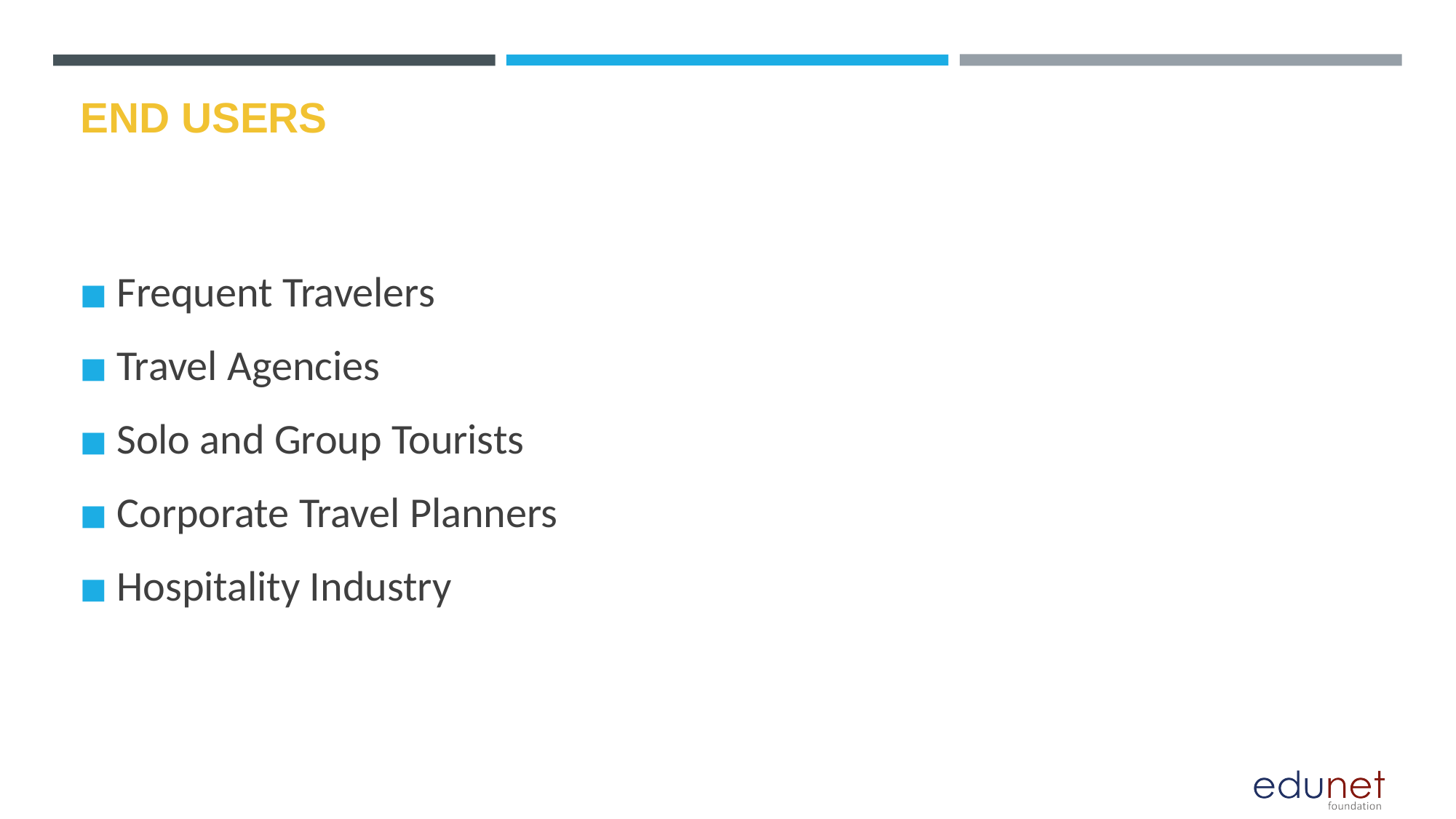

# END USERS
Frequent Travelers
Travel Agencies
Solo and Group Tourists
Corporate Travel Planners
Hospitality Industry